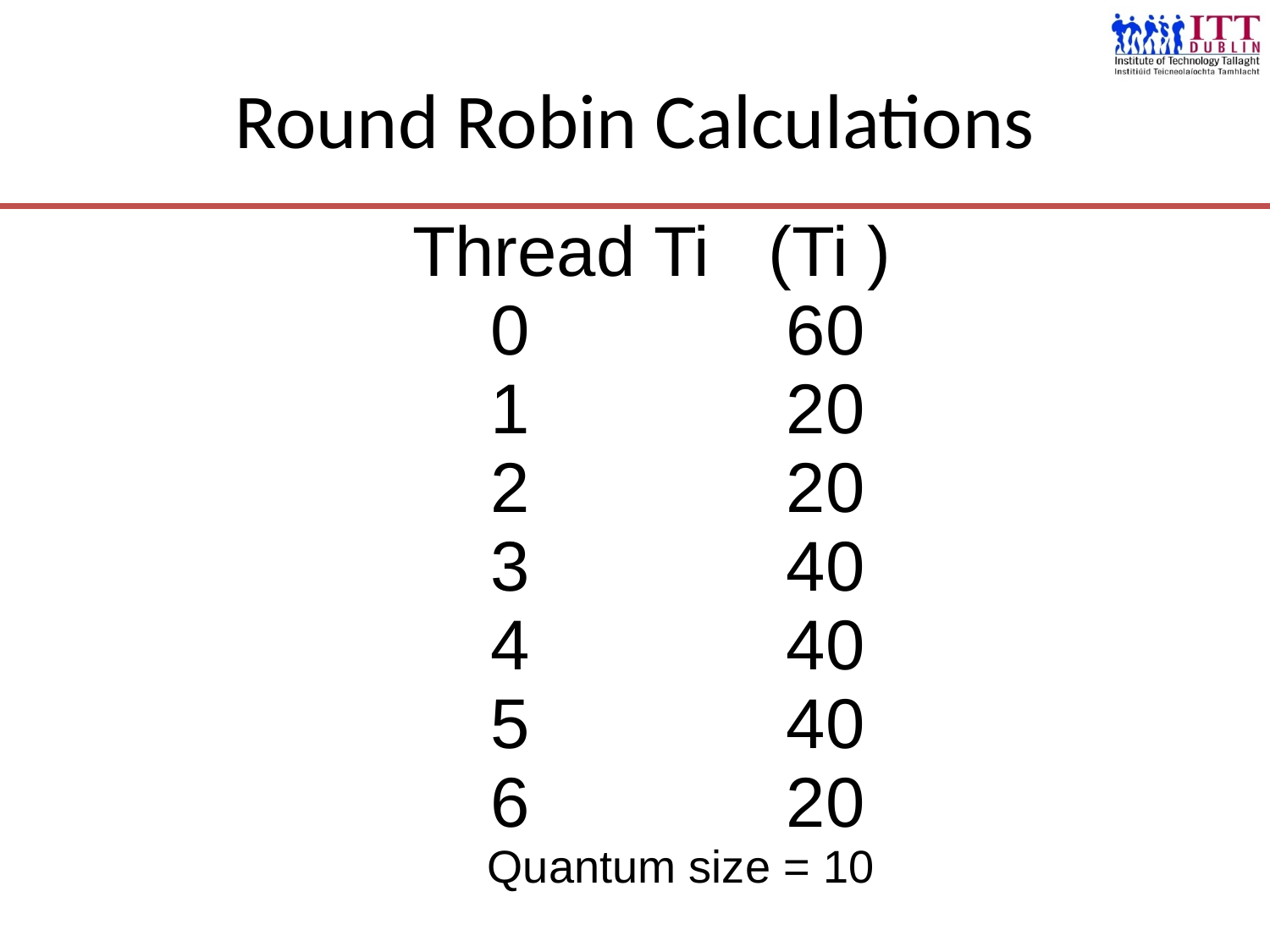

# Round Robin Calculations
Thread Ti   (Ti )‏
    0       		60
    1       		20
    2      			20
    3       		40
    4       		40
    5       		40
    6       		20
Quantum size = 10